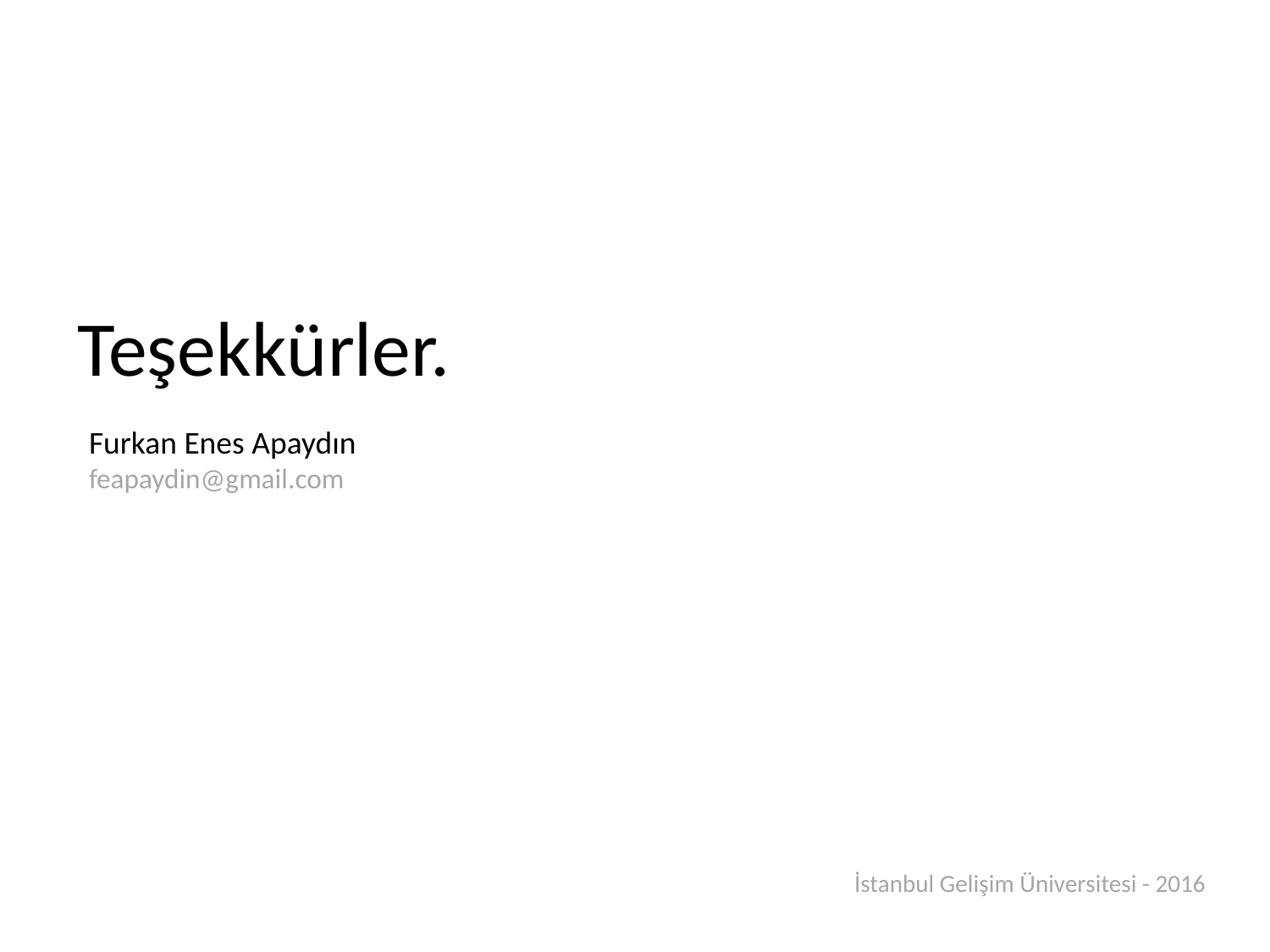

# Teşekkürler.
Furkan Enes Apaydın
feapaydin@gmail.com
İstanbul Gelişim Üniversitesi - 2016